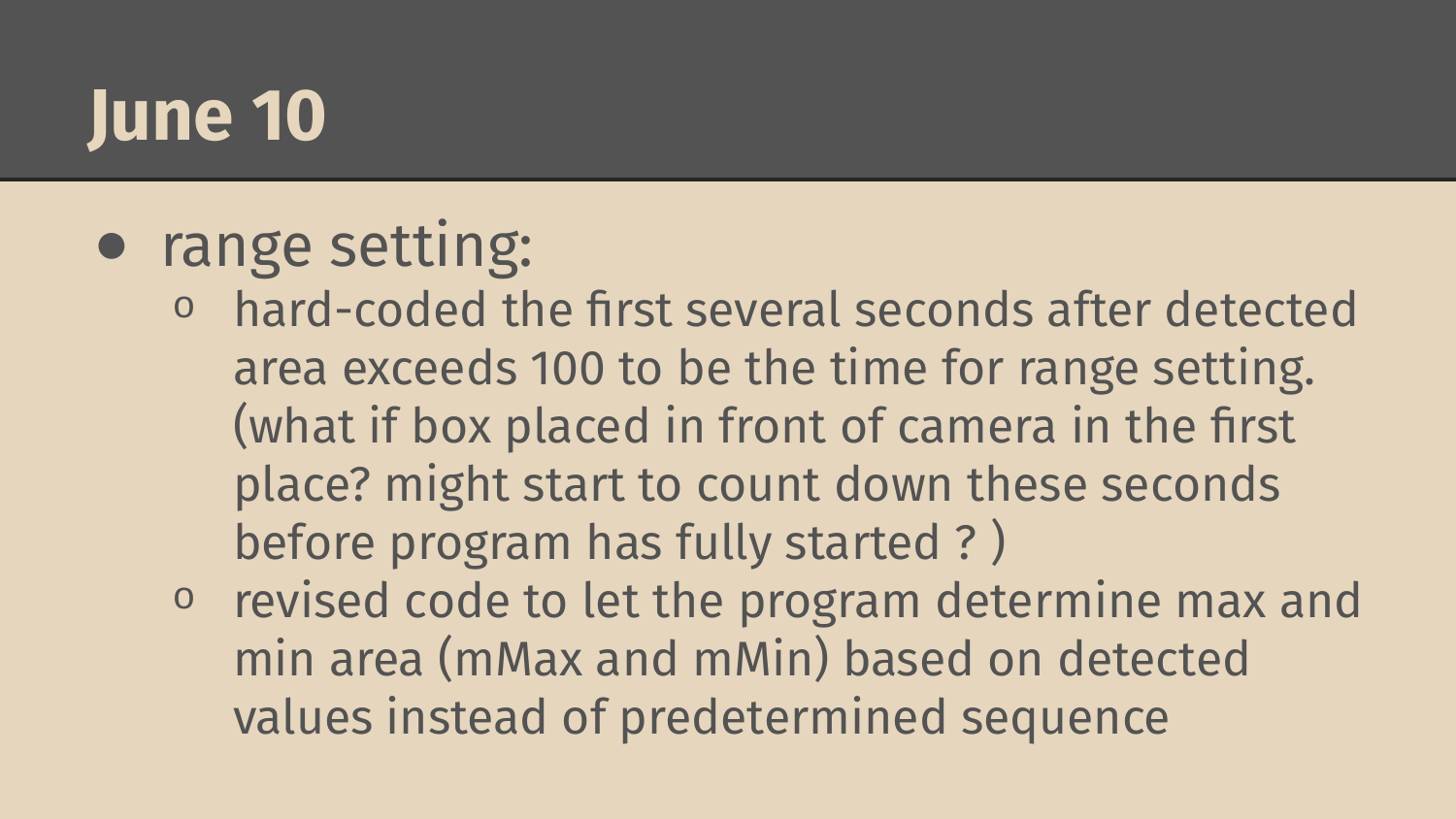

# June 10
range setting:
hard-coded the first several seconds after detected area exceeds 100 to be the time for range setting. (what if box placed in front of camera in the first place? might start to count down these seconds before program has fully started ? )
revised code to let the program determine max and min area (mMax and mMin) based on detected values instead of predetermined sequence